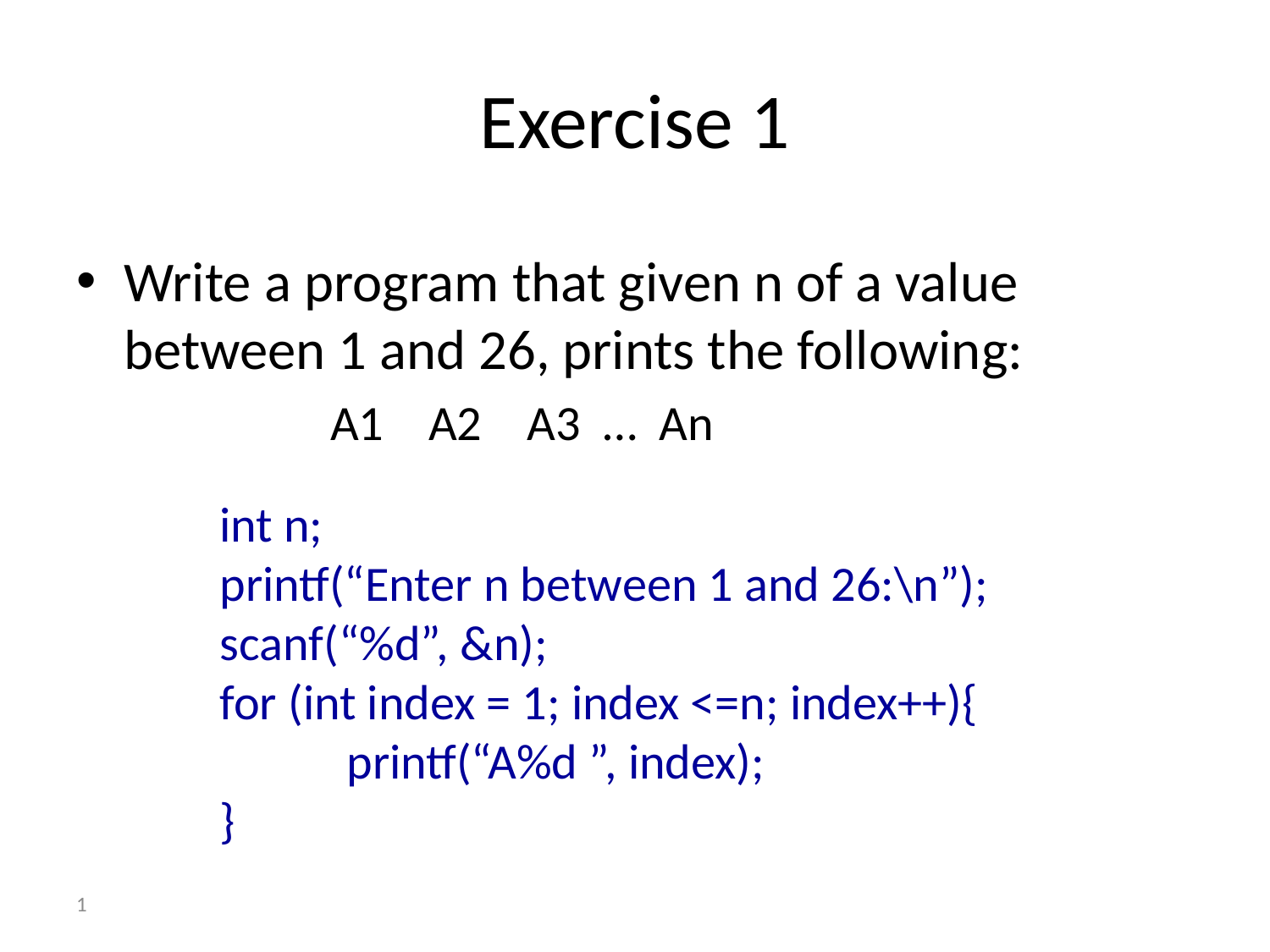

# Exercise 1
Write a program that given n of a value between 1 and 26, prints the following:
		A1    A2    A3  …  An

int n;
printf(“Enter n between 1 and 26:\n”);
scanf(“%d”, &n);
for (int index = 1; index <=n; index++){
	printf(“A%d ”, index);
}
1